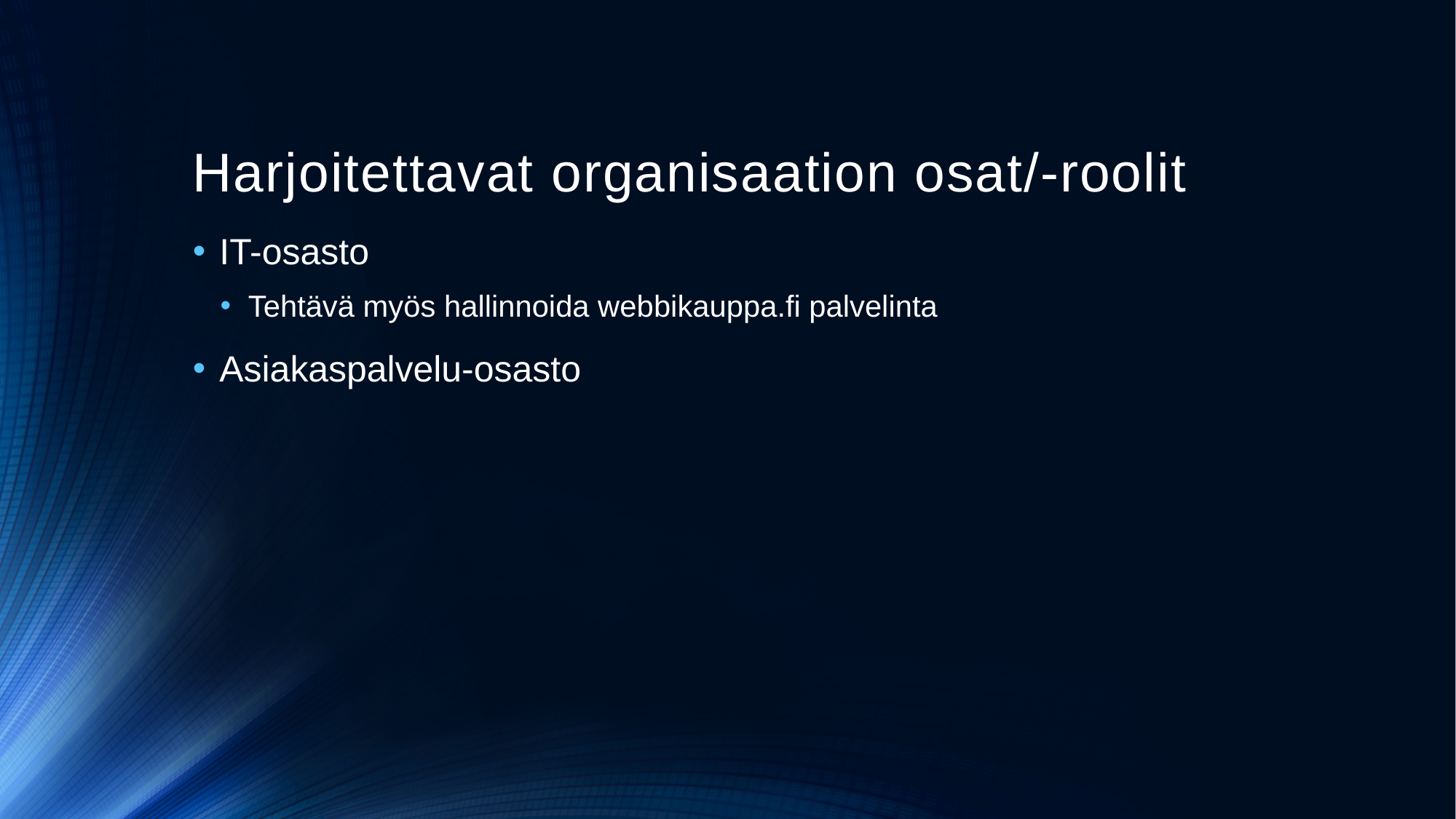

# Harjoitettavat organisaation osat/-roolit
IT-osasto
Tehtävä myös hallinnoida webbikauppa.fi palvelinta
Asiakaspalvelu-osasto